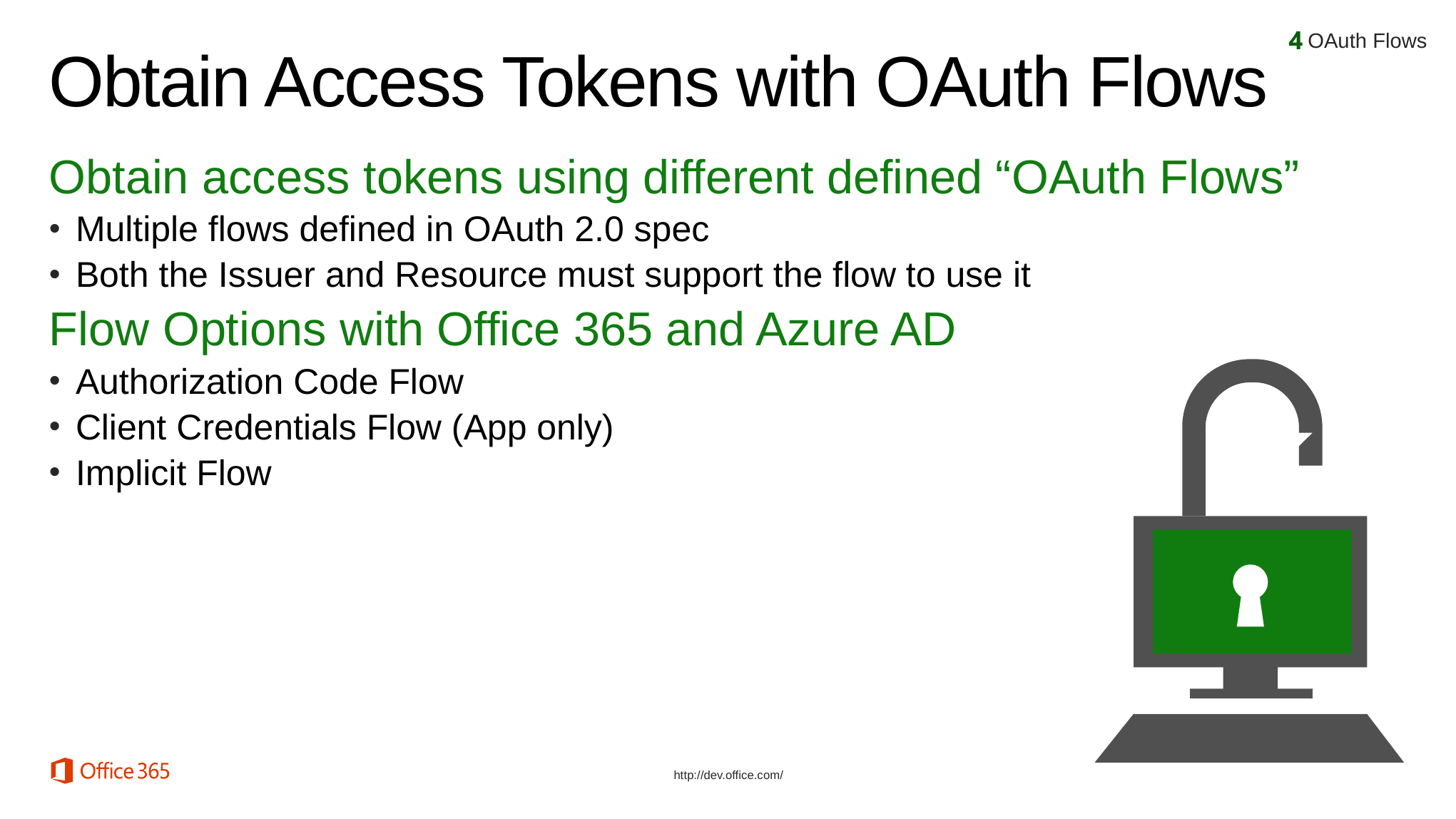

OAuth Flows

# Obtain Access Tokens with OAuth Flows
Obtain access tokens using different defined “OAuth Flows”
Multiple flows defined in OAuth 2.0 spec
Both the Issuer and Resource must support the flow to use it
Flow Options with Office 365 and Azure AD
Authorization Code Flow
Client Credentials Flow (App only)
Implicit Flow